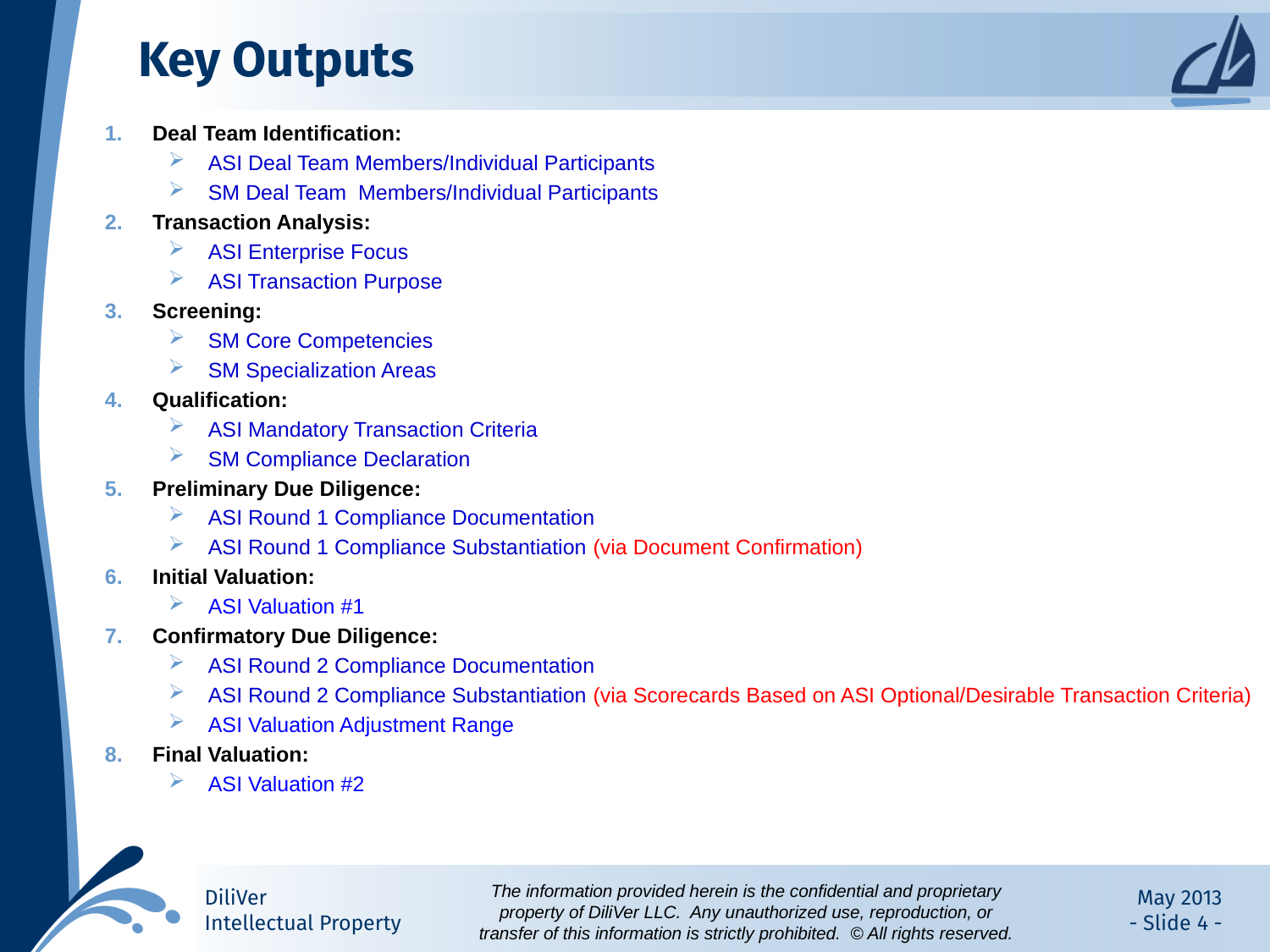

# Key Outputs
Deal Team Identification:
ASI Deal Team Members/Individual Participants
SM Deal Team  Members/Individual Participants
2. 	Transaction Analysis:
ASI Enterprise Focus
ASI Transaction Purpose
3.	Screening:
SM Core Competencies
SM Specialization Areas
4.	Qualification:
ASI Mandatory Transaction Criteria
SM Compliance Declaration
5.	Preliminary Due Diligence:
ASI Round 1 Compliance Documentation
ASI Round 1 Compliance Substantiation (via Document Confirmation)
6.	Initial Valuation:
ASI Valuation #1
7.	Confirmatory Due Diligence:
ASI Round 2 Compliance Documentation
ASI Round 2 Compliance Substantiation (via Scorecards Based on ASI Optional/Desirable Transaction Criteria)
ASI Valuation Adjustment Range
8.	Final Valuation:
ASI Valuation #2